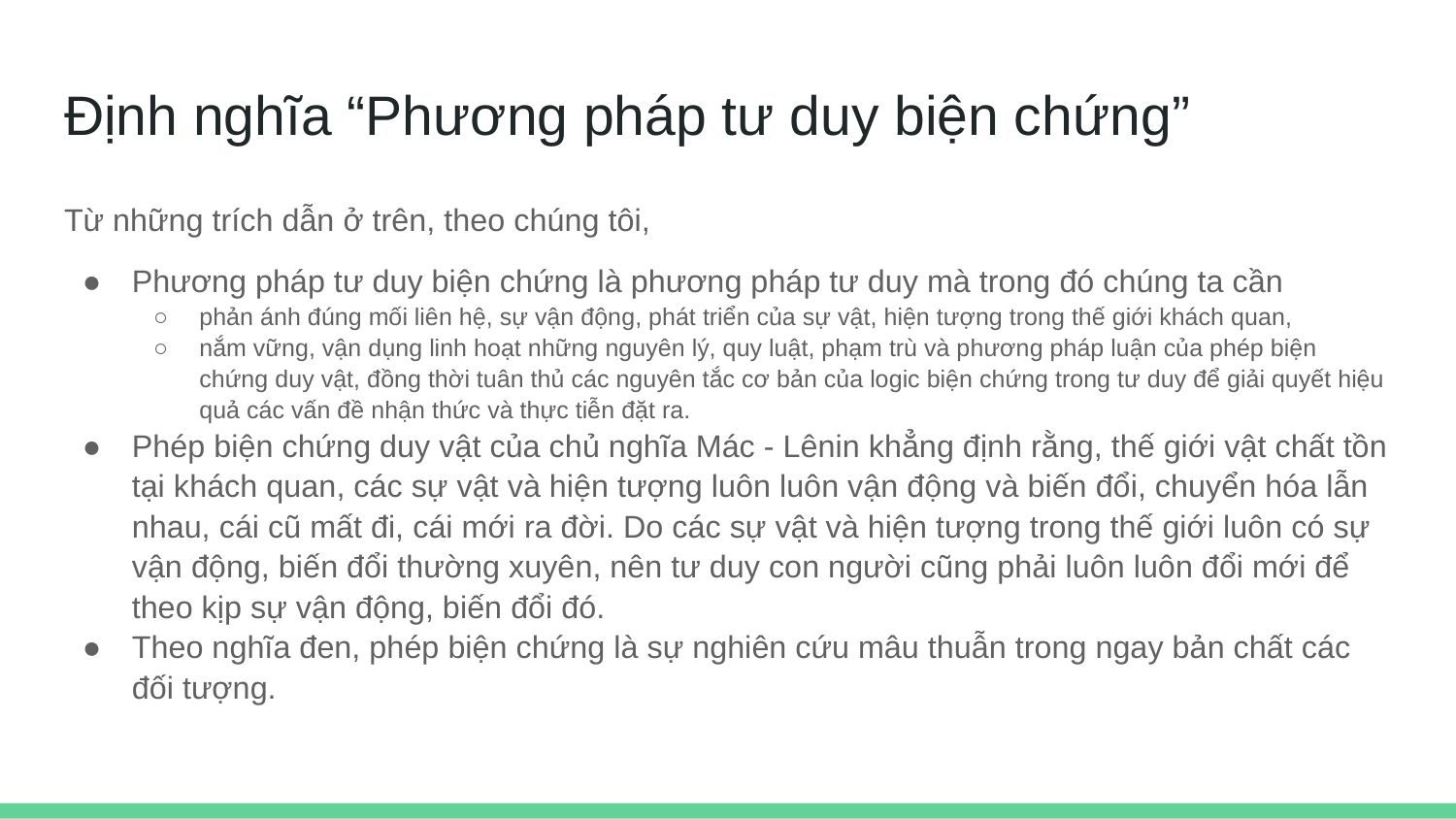

# Định nghĩa “Phương pháp tư duy biện chứng”
Từ những trích dẫn ở trên, theo chúng tôi,
Phương pháp tư duy biện chứng là phương pháp tư duy mà trong đó chúng ta cần
phản ánh đúng mối liên hệ, sự vận động, phát triển của sự vật, hiện tượng trong thế giới khách quan,
nắm vững, vận dụng linh hoạt những nguyên lý, quy luật, phạm trù và phương pháp luận của phép biện chứng duy vật, đồng thời tuân thủ các nguyên tắc cơ bản của logic biện chứng trong tư duy để giải quyết hiệu quả các vấn đề nhận thức và thực tiễn đặt ra.
Phép biện chứng duy vật của chủ nghĩa Mác - Lênin khẳng định rằng, thế giới vật chất tồn tại khách quan, các sự vật và hiện tượng luôn luôn vận động và biến đổi, chuyển hóa lẫn nhau, cái cũ mất đi, cái mới ra đời. Do các sự vật và hiện tượng trong thế giới luôn có sự vận động, biến đổi thường xuyên, nên tư duy con người cũng phải luôn luôn đổi mới để theo kịp sự vận động, biến đổi đó.
Theo nghĩa đen, phép biện chứng là sự nghiên cứu mâu thuẫn trong ngay bản chất các đối tượng.